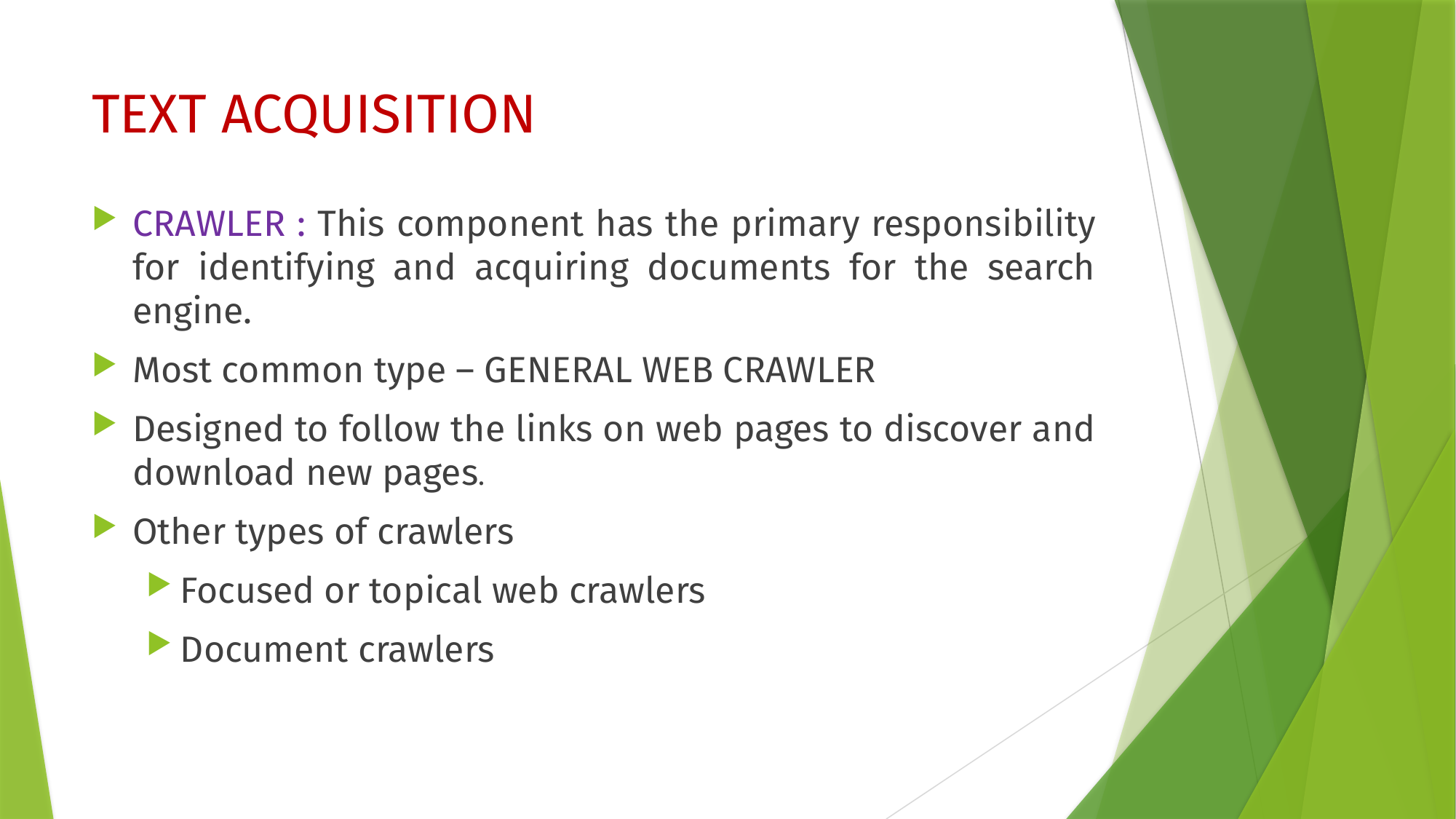

# TEXT ACQUISITION
CRAWLER : This component has the primary responsibility for identifying and acquiring documents for the search engine.
Most common type – GENERAL WEB CRAWLER
Designed to follow the links on web pages to discover and download new pages.
Other types of crawlers
Focused or topical web crawlers
Document crawlers